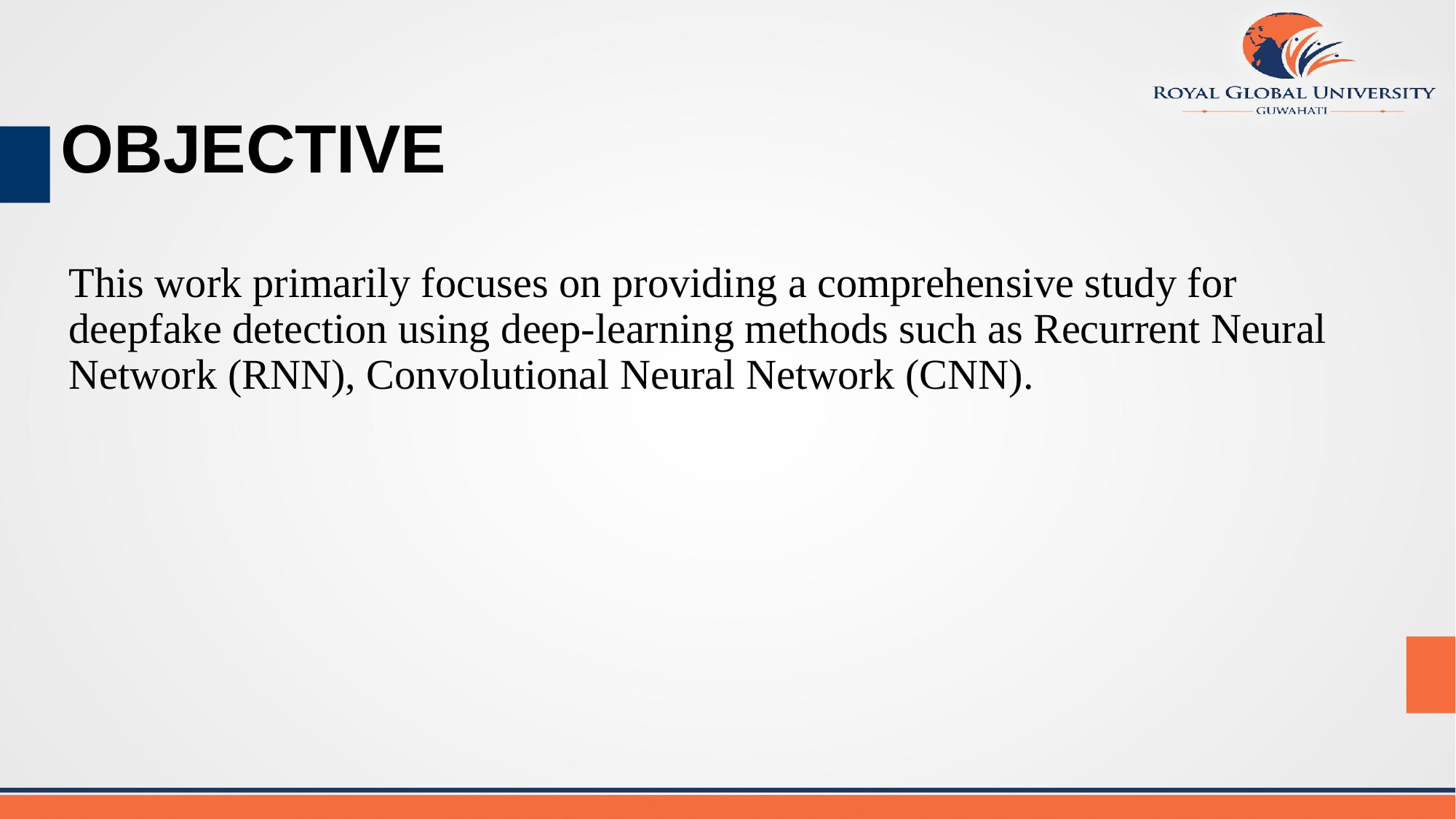

# OBJECTIVE
This work primarily focuses on providing a comprehensive study for deepfake detection using deep-learning methods such as Recurrent Neural Network (RNN), Convolutional Neural Network (CNN).